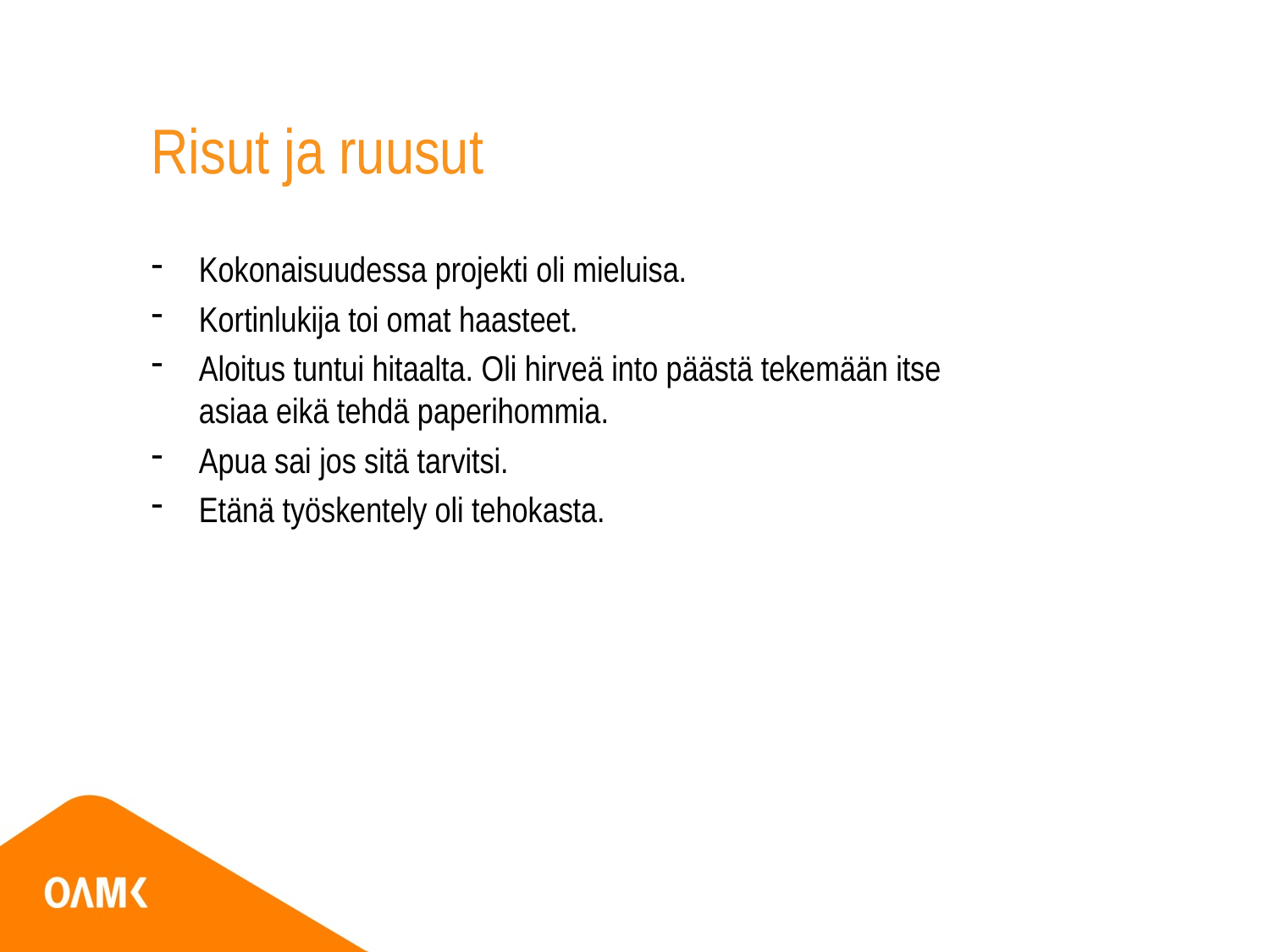

# Risut ja ruusut
Kokonaisuudessa projekti oli mieluisa.
Kortinlukija toi omat haasteet.
Aloitus tuntui hitaalta. Oli hirveä into päästä tekemään itse asiaa eikä tehdä paperihommia.
Apua sai jos sitä tarvitsi.
Etänä työskentely oli tehokasta.